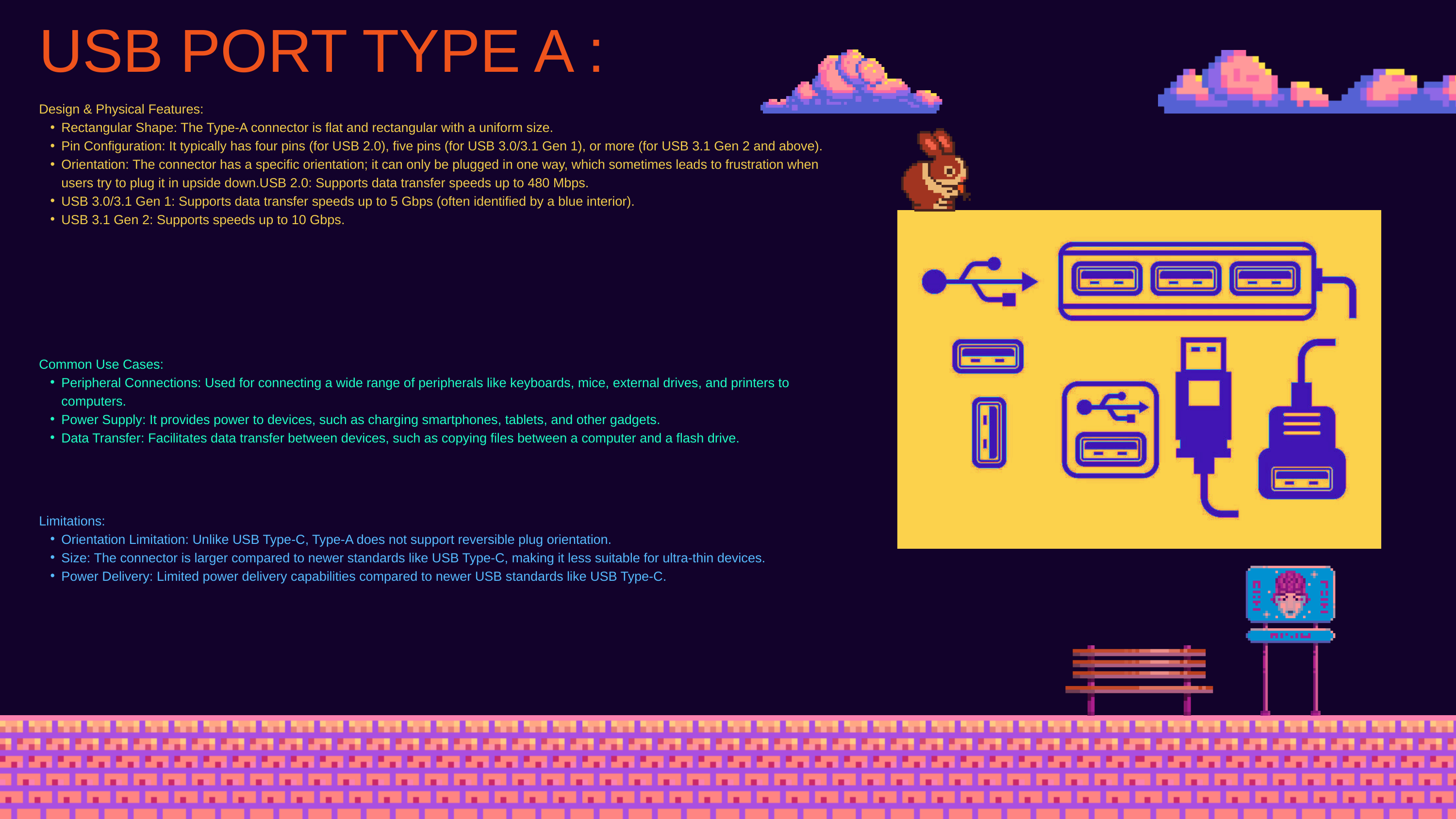

USB PORT TYPE A :

Design & Physical Features:
Rectangular Shape: The Type-A connector is flat and rectangular with a uniform size.
Pin Configuration: It typically has four pins (for USB 2.0), five pins (for USB 3.0/3.1 Gen 1), or more (for USB 3.1 Gen 2 and above).
Orientation: The connector has a specific orientation; it can only be plugged in one way, which sometimes leads to frustration when users try to plug it in upside down.USB 2.0: Supports data transfer speeds up to 480 Mbps.
USB 3.0/3.1 Gen 1: Supports data transfer speeds up to 5 Gbps (often identified by a blue interior).
USB 3.1 Gen 2: Supports speeds up to 10 Gbps.

Common Use Cases:
Peripheral Connections: Used for connecting a wide range of peripherals like keyboards, mice, external drives, and printers to computers.
Power Supply: It provides power to devices, such as charging smartphones, tablets, and other gadgets.
Data Transfer: Facilitates data transfer between devices, such as copying files between a computer and a flash drive.

Limitations:
Orientation Limitation: Unlike USB Type-C, Type-A does not support reversible plug orientation.
Size: The connector is larger compared to newer standards like USB Type-C, making it less suitable for ultra-thin devices.
Power Delivery: Limited power delivery capabilities compared to newer USB standards like USB Type-C.